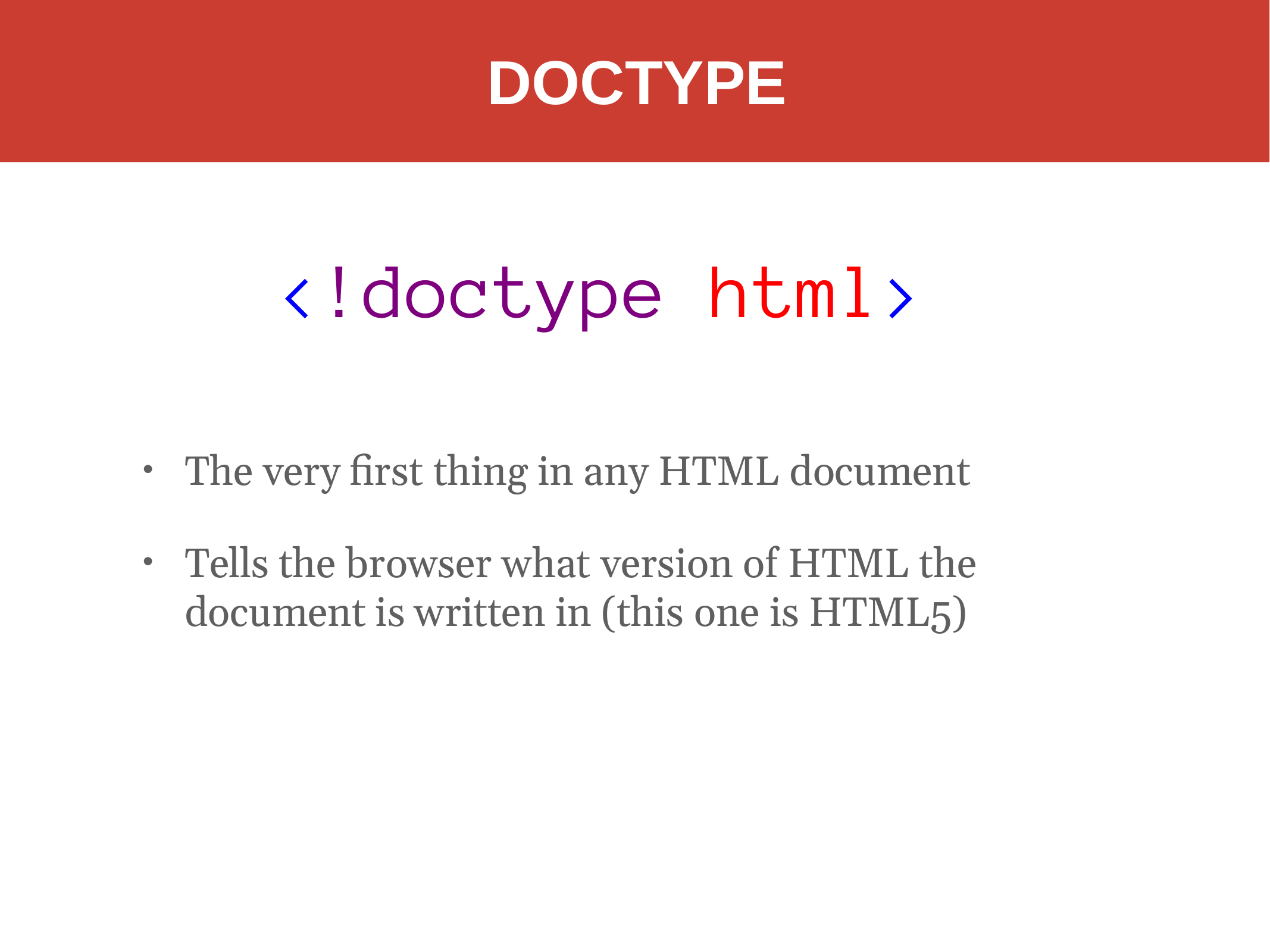

# DOCTYPE

<!doctype html>
The very first thing in any HTML document
Tells the browser what version of HTML the  document is written in (this one is HTML5)